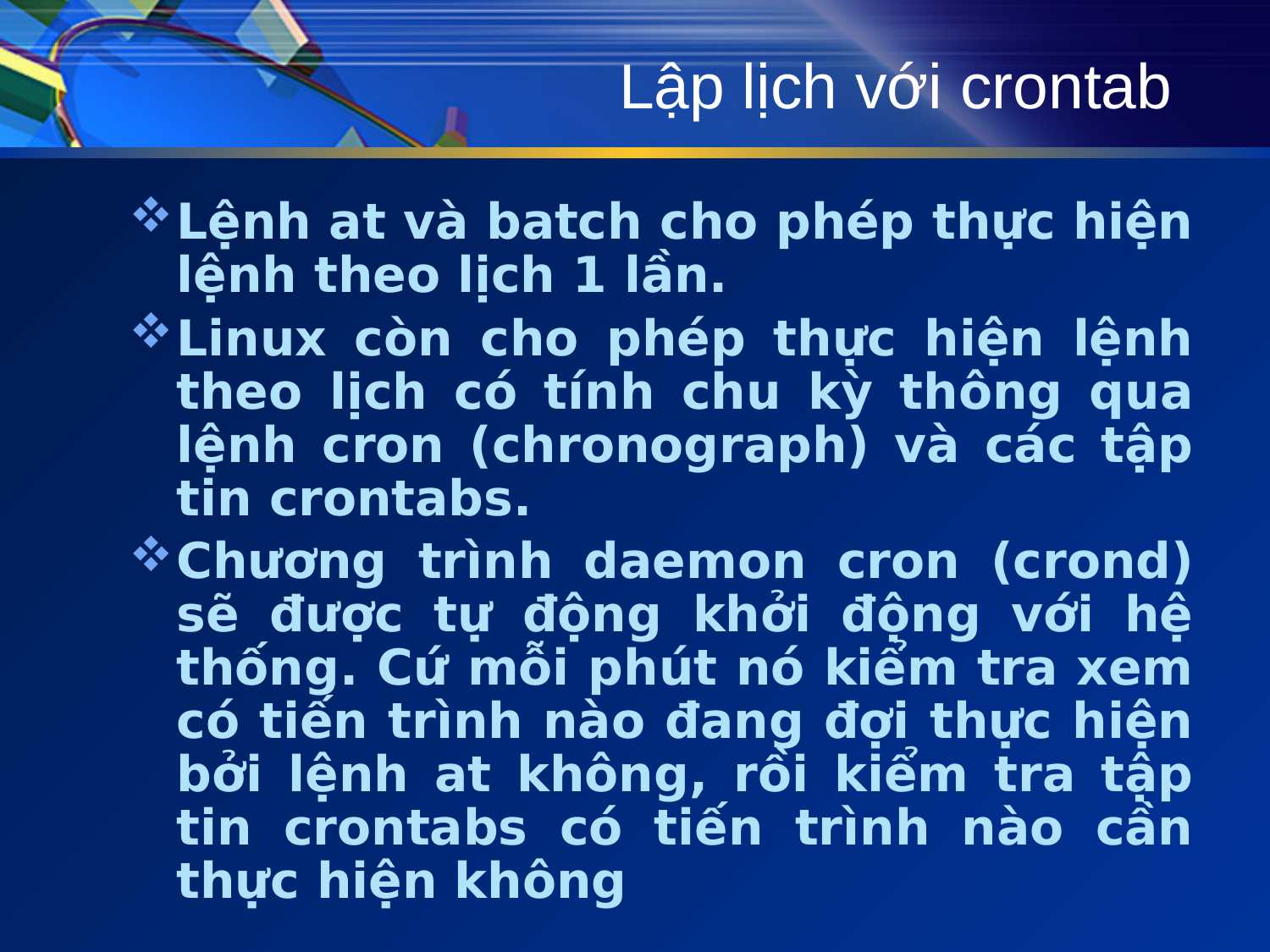

# Lập lịch với crontab
Lệnh at và batch cho phép thực hiện lệnh theo lịch 1 lần.
Linux còn cho phép thực hiện lệnh theo lịch có tính chu kỳ thông qua lệnh cron (chronograph) và các tập tin crontabs.
Chương trình daemon cron (crond) sẽ được tự động khởi động với hệ thống. Cứ mỗi phút nó kiểm tra xem có tiến trình nào đang đợi thực hiện bởi lệnh at không, rồi kiểm tra tập tin crontabs có tiến trình nào cần thực hiện không